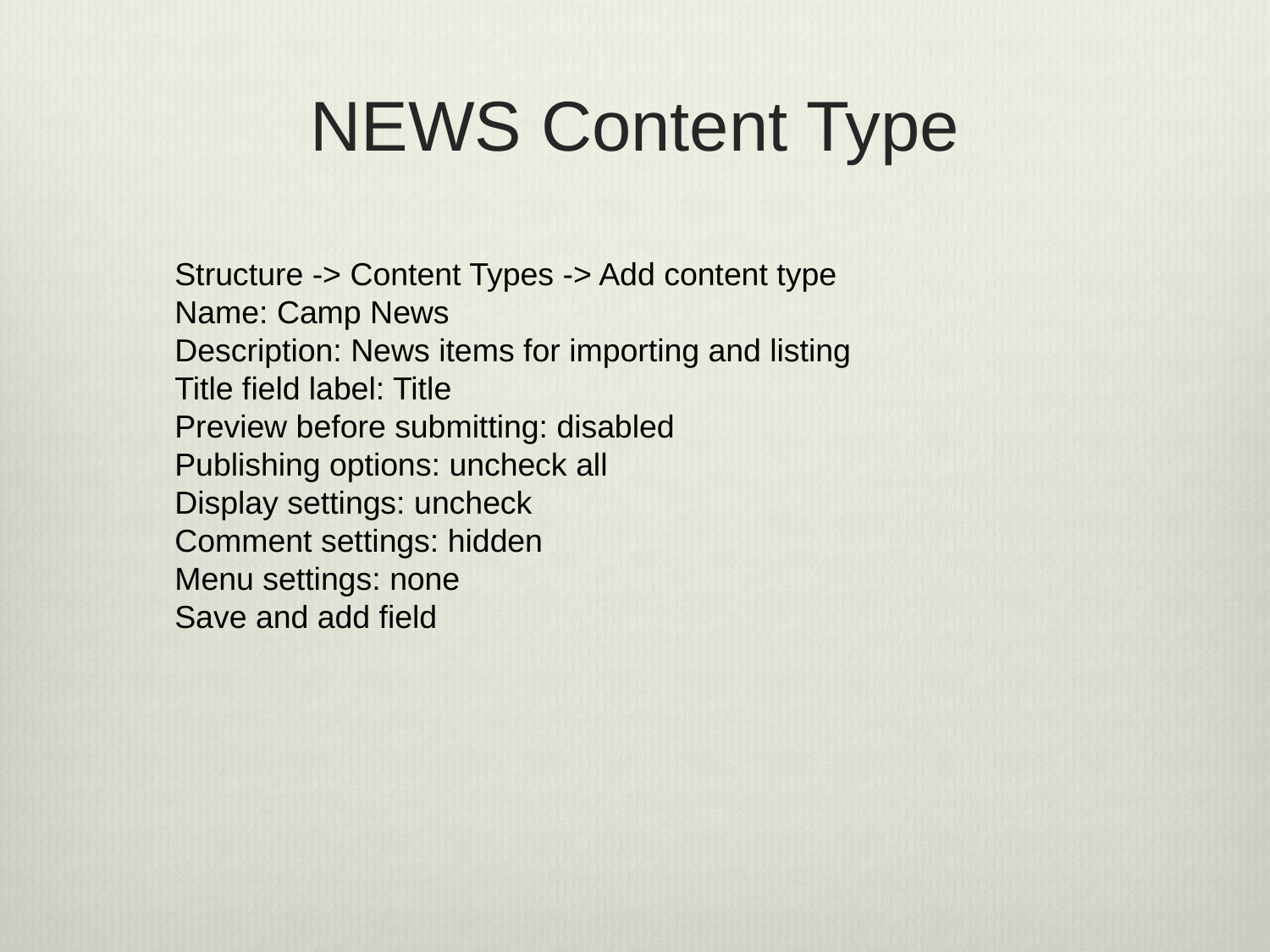

# NEWS Content Type
Structure -> Content Types -> Add content type
Name: Camp News
Description: News items for importing and listing
Title field label: Title
Preview before submitting: disabled
Publishing options: uncheck all
Display settings: uncheck
Comment settings: hidden
Menu settings: none
Save and add field